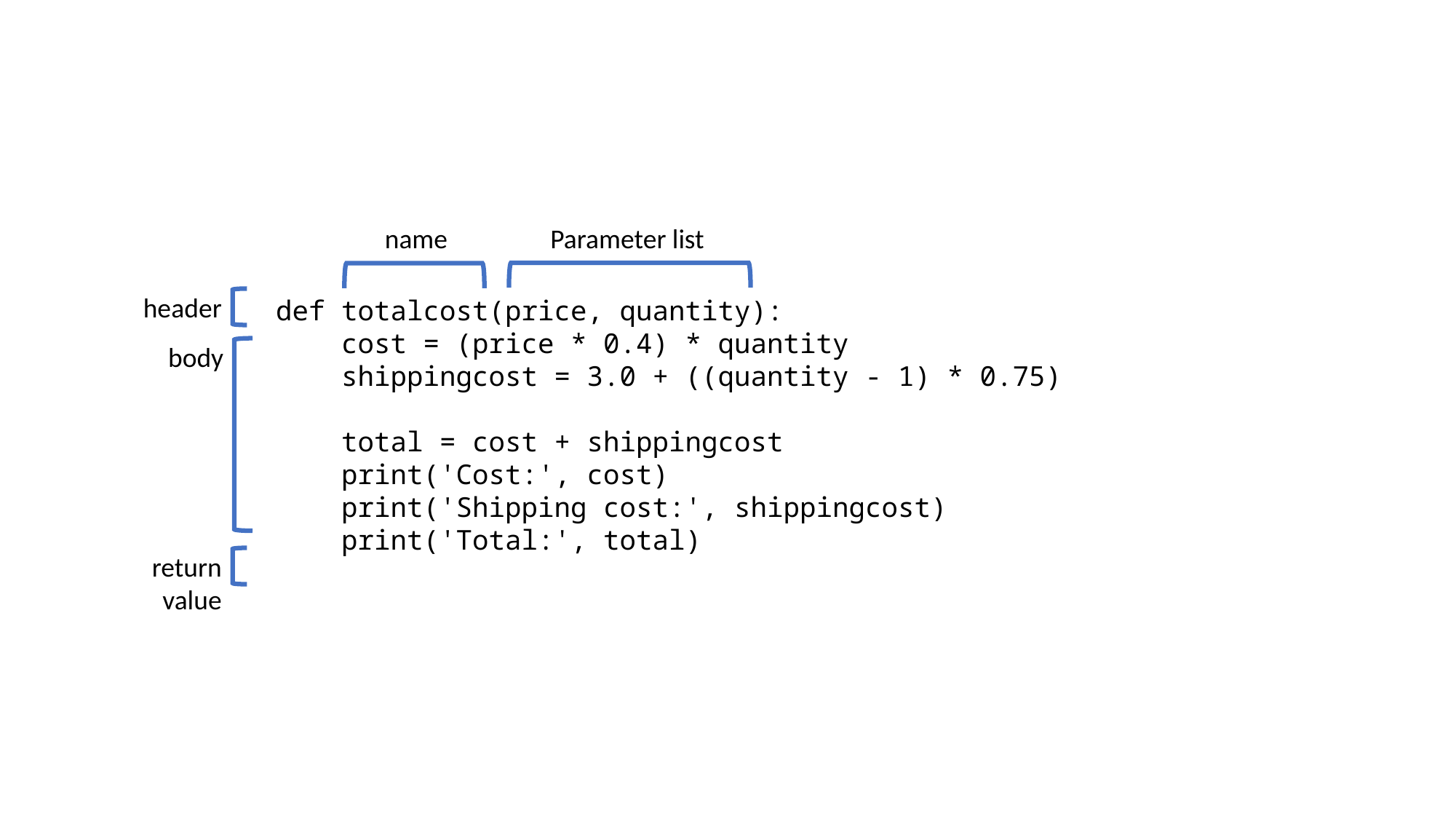

name

Parameter list
header

def totalcost(price, quantity):
    cost = (price * 0.4) * quantity
    shippingcost = 3.0 + ((quantity - 1) * 0.75)
    total = cost + shippingcost
    print('Cost:', cost)
    print('Shipping cost:', shippingcost)
    print('Total:', total)
body

return value